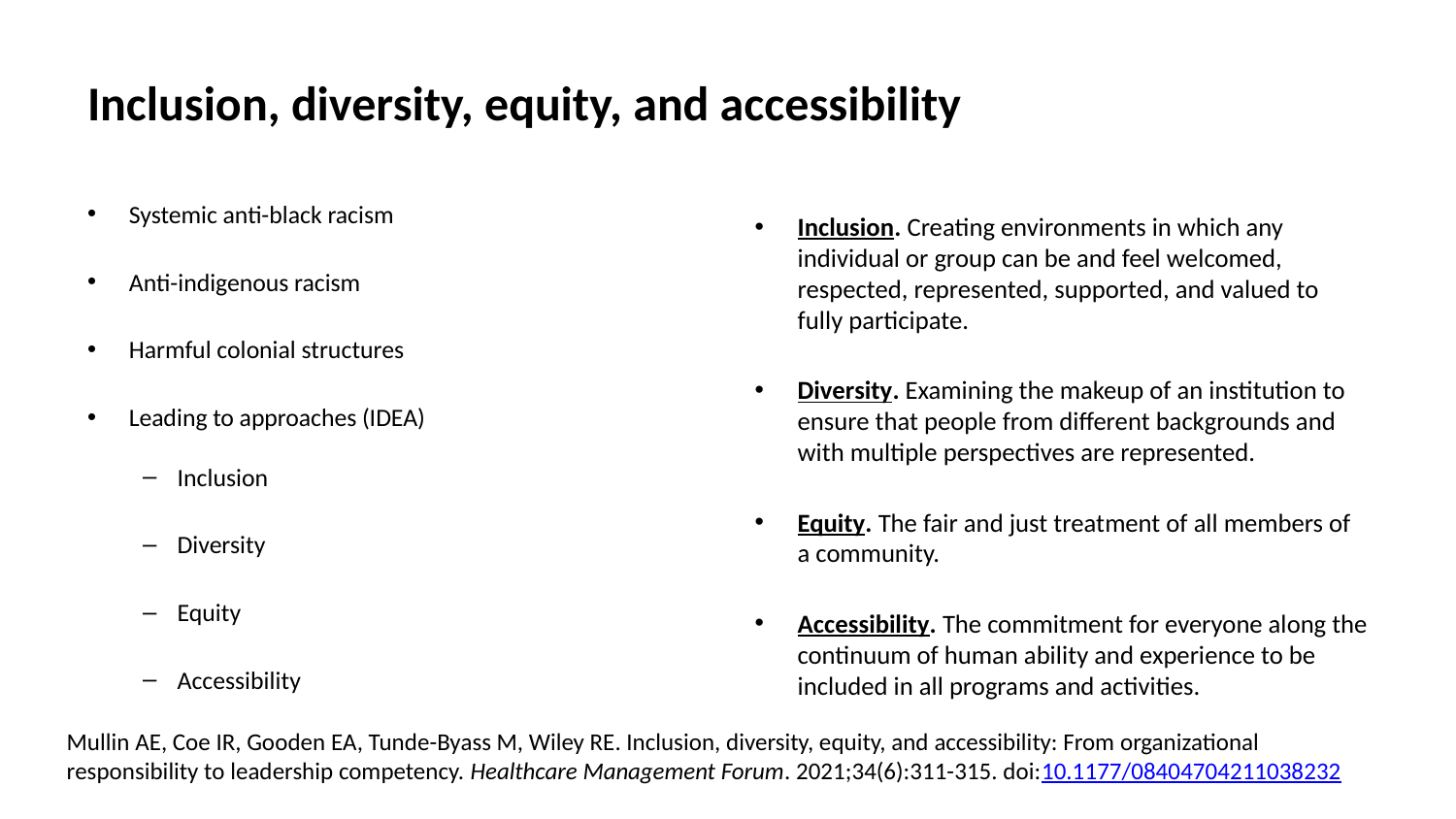

# Inclusion, diversity, equity, and accessibility
Systemic anti-black racism

Anti-indigenous racism

Harmful colonial structures

Leading to approaches (IDEA)

Inclusion

Diversity

Equity

Accessibility
Inclusion. Creating environments in which any individual or group can be and feel welcomed, respected, represented, supported, and valued to fully participate.

Diversity. Examining the makeup of an institution to ensure that people from different backgrounds and with multiple perspectives are represented.

Equity. The fair and just treatment of all members of a community.

Accessibility. The commitment for everyone along the continuum of human ability and experience to be included in all programs and activities.
Mullin AE, Coe IR, Gooden EA, Tunde-Byass M, Wiley RE. Inclusion, diversity, equity, and accessibility: From organizational responsibility to leadership competency. Healthcare Management Forum. 2021;34(6):311-315. doi:10.1177/08404704211038232